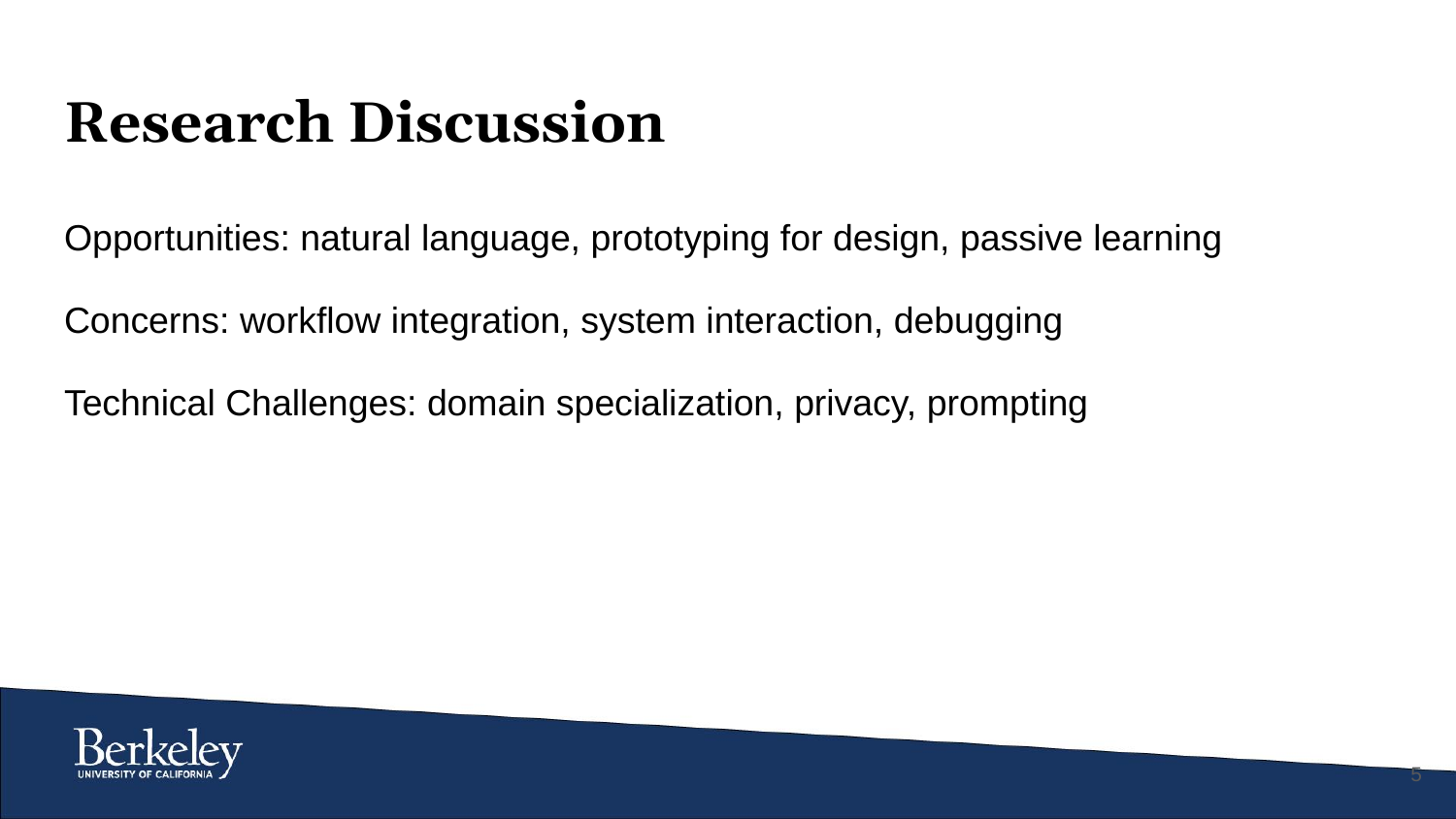

# Research Discussion
Opportunities: natural language, prototyping for design, passive learning
Concerns: workflow integration, system interaction, debugging
Technical Challenges: domain specialization, privacy, prompting
5